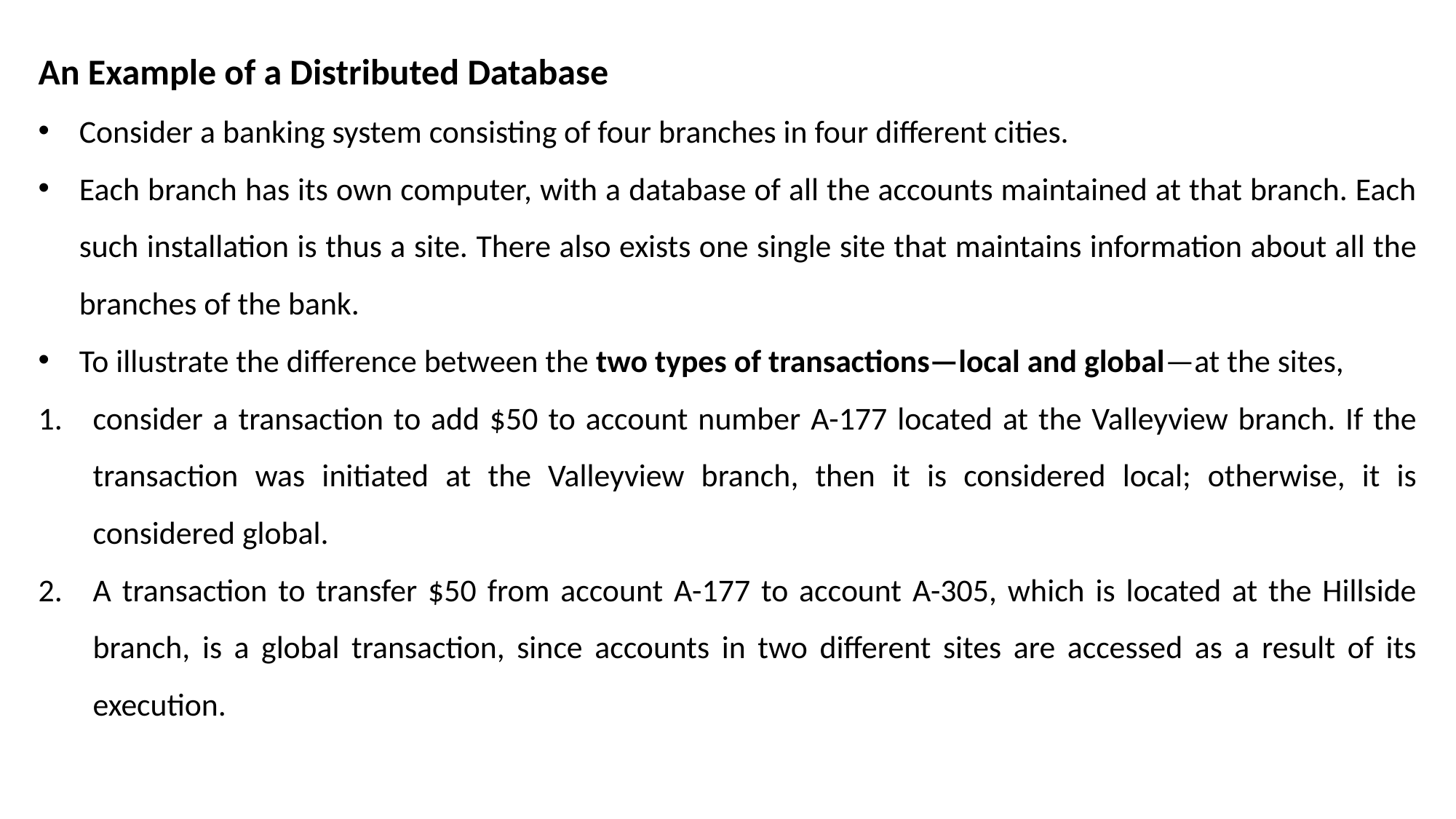

An Example of a Distributed Database
Consider a banking system consisting of four branches in four different cities.
Each branch has its own computer, with a database of all the accounts maintained at that branch. Each such installation is thus a site. There also exists one single site that maintains information about all the branches of the bank.
To illustrate the difference between the two types of transactions—local and global—at the sites,
consider a transaction to add $50 to account number A-177 located at the Valleyview branch. If the transaction was initiated at the Valleyview branch, then it is considered local; otherwise, it is considered global.
A transaction to transfer $50 from account A-177 to account A-305, which is located at the Hillside branch, is a global transaction, since accounts in two different sites are accessed as a result of its execution.